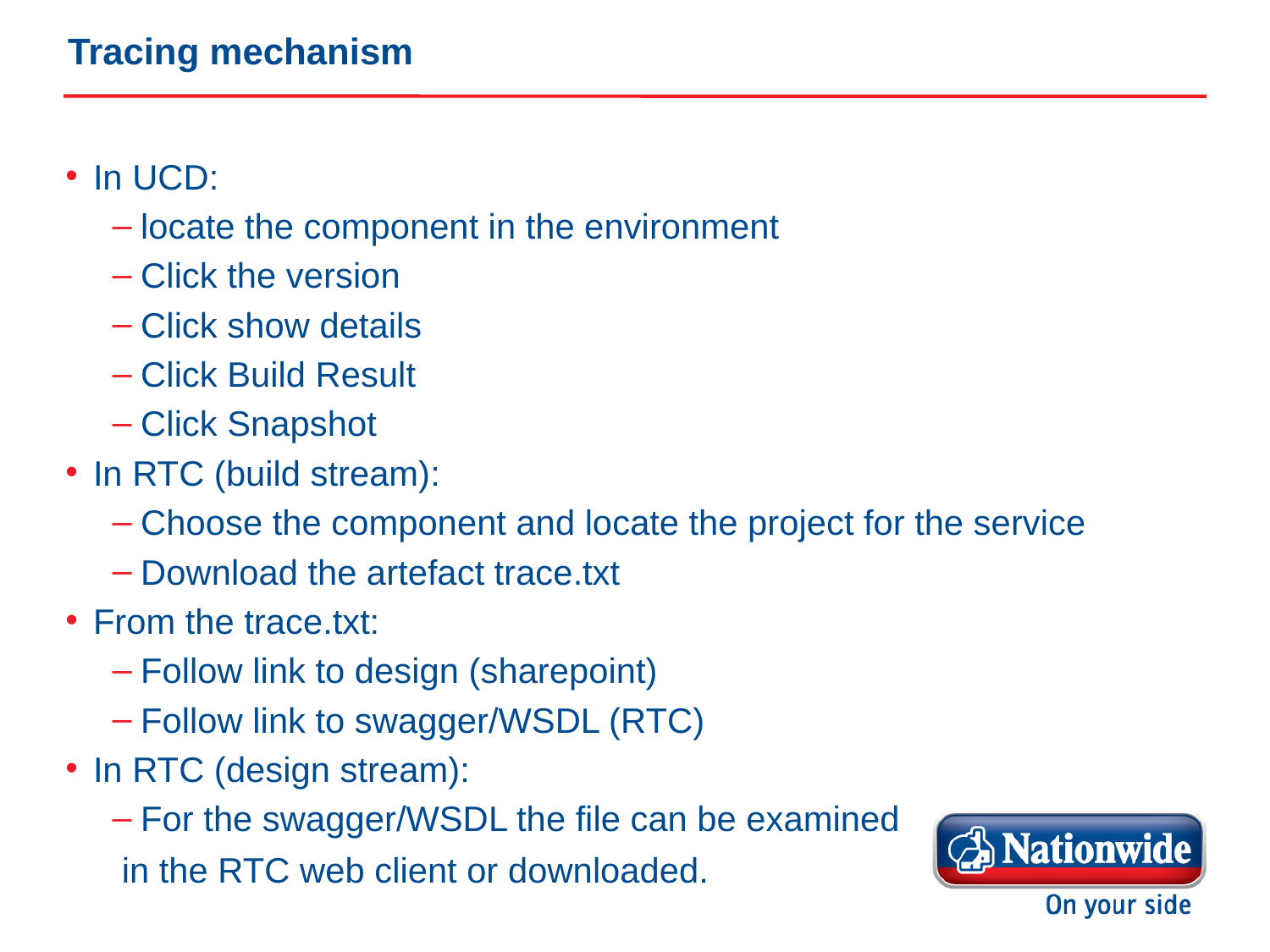

# Tracing mechanism
In UCD:
locate the component in the environment
Click the version
Click show details
Click Build Result
Click Snapshot
In RTC (build stream):
Choose the component and locate the project for the service
Download the artefact trace.txt
From the trace.txt:
Follow link to design (sharepoint)
Follow link to swagger/WSDL (RTC)
In RTC (design stream):
For the swagger/WSDL the file can be examined
 in the RTC web client or downloaded.